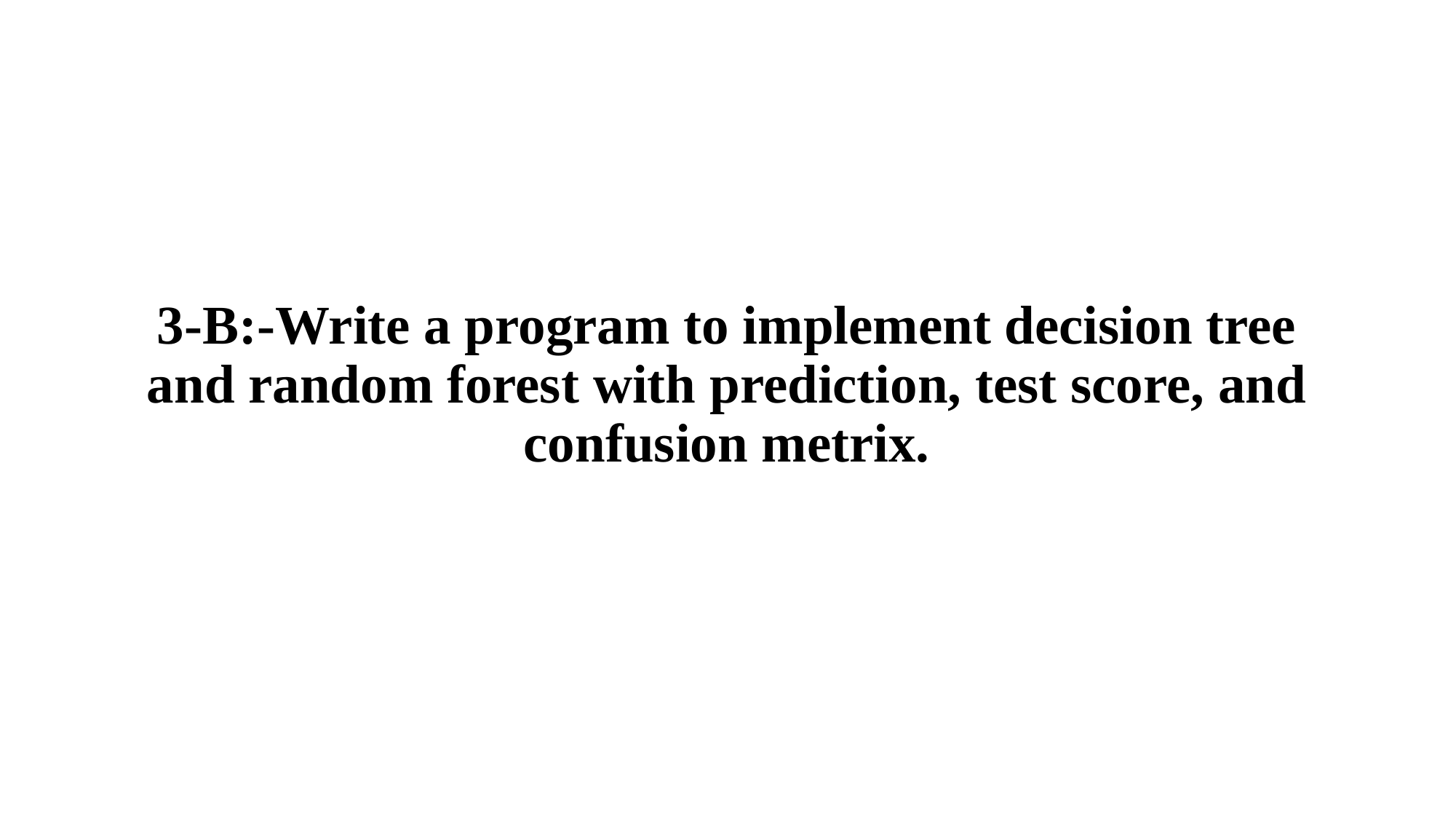

# 3-B:-Write a program to implement decision tree and random forest with prediction, test score, and confusion metrix.